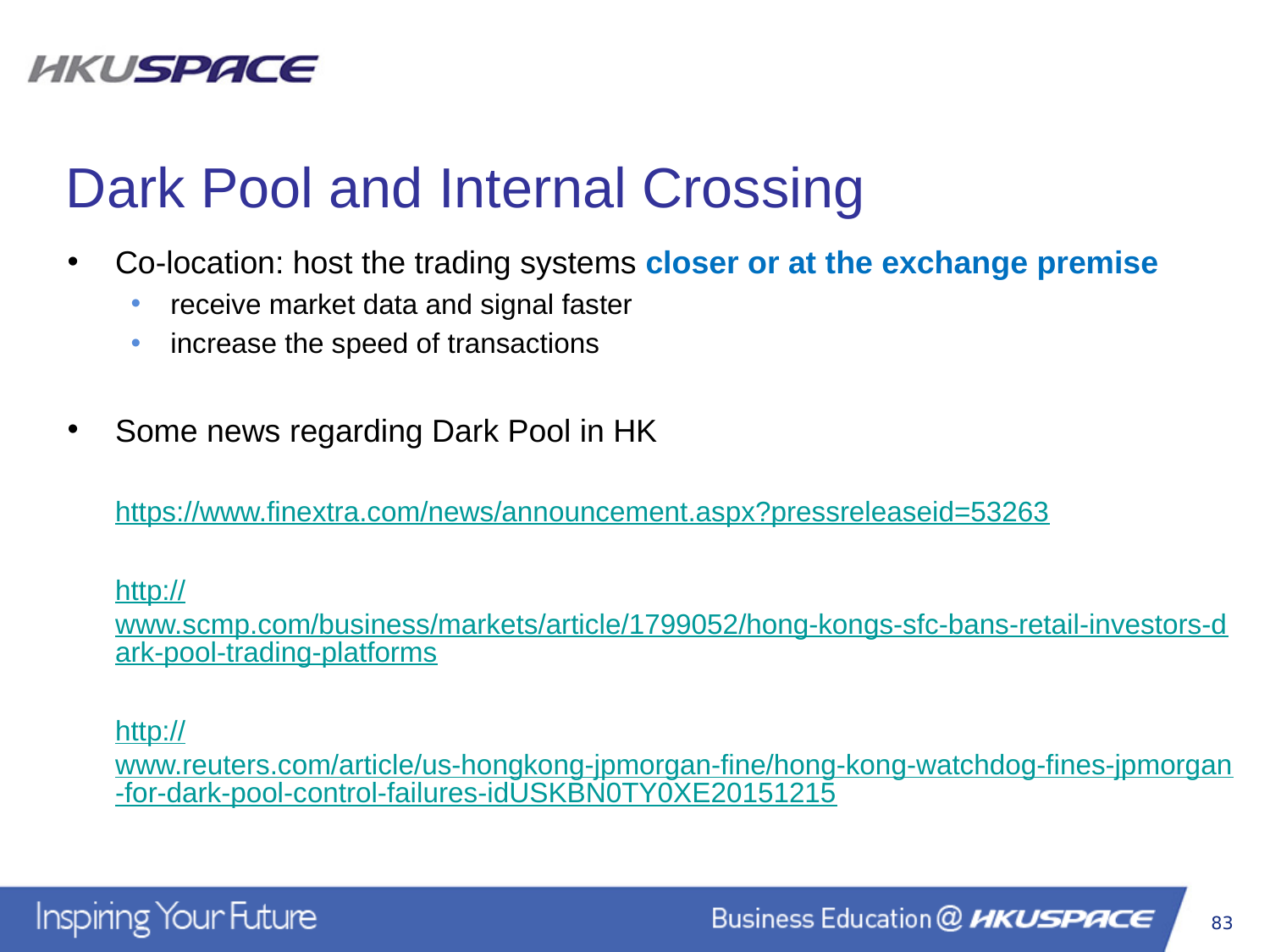

Dark Pool and Internal Crossing
Co-location: host the trading systems closer or at the exchange premise
receive market data and signal faster
increase the speed of transactions

Some news regarding Dark Pool in HK

	https://www.finextra.com/news/announcement.aspx?pressreleaseid=53263

	http://www.scmp.com/business/markets/article/1799052/hong-kongs-sfc-bans-retail-investors-dark-pool-trading-platforms

	http://www.reuters.com/article/us-hongkong-jpmorgan-fine/hong-kong-watchdog-fines-jpmorgan-for-dark-pool-control-failures-idUSKBN0TY0XE20151215

83